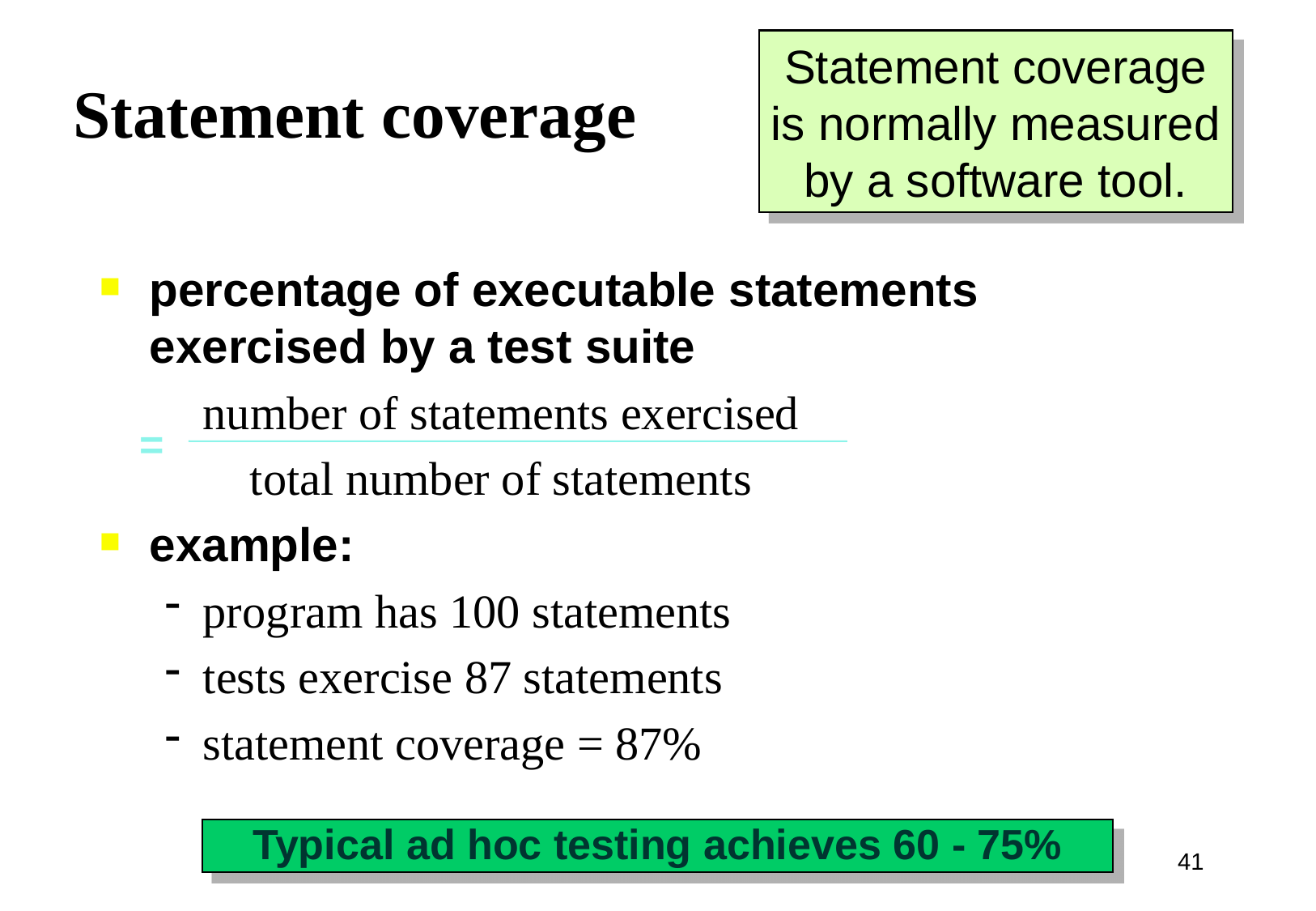

Statement coverage
is normally measured
by a software tool.
# Statement coverage
percentage of executable statements exercised by a test suite
	number of statements exercised
	    total number of statements
example:
program has 100 statements
tests exercise 87 statements
statement coverage = 87%
=

Typical ad hoc testing achieves 60 - 75%
Software Testing - Dynamic Tests
41